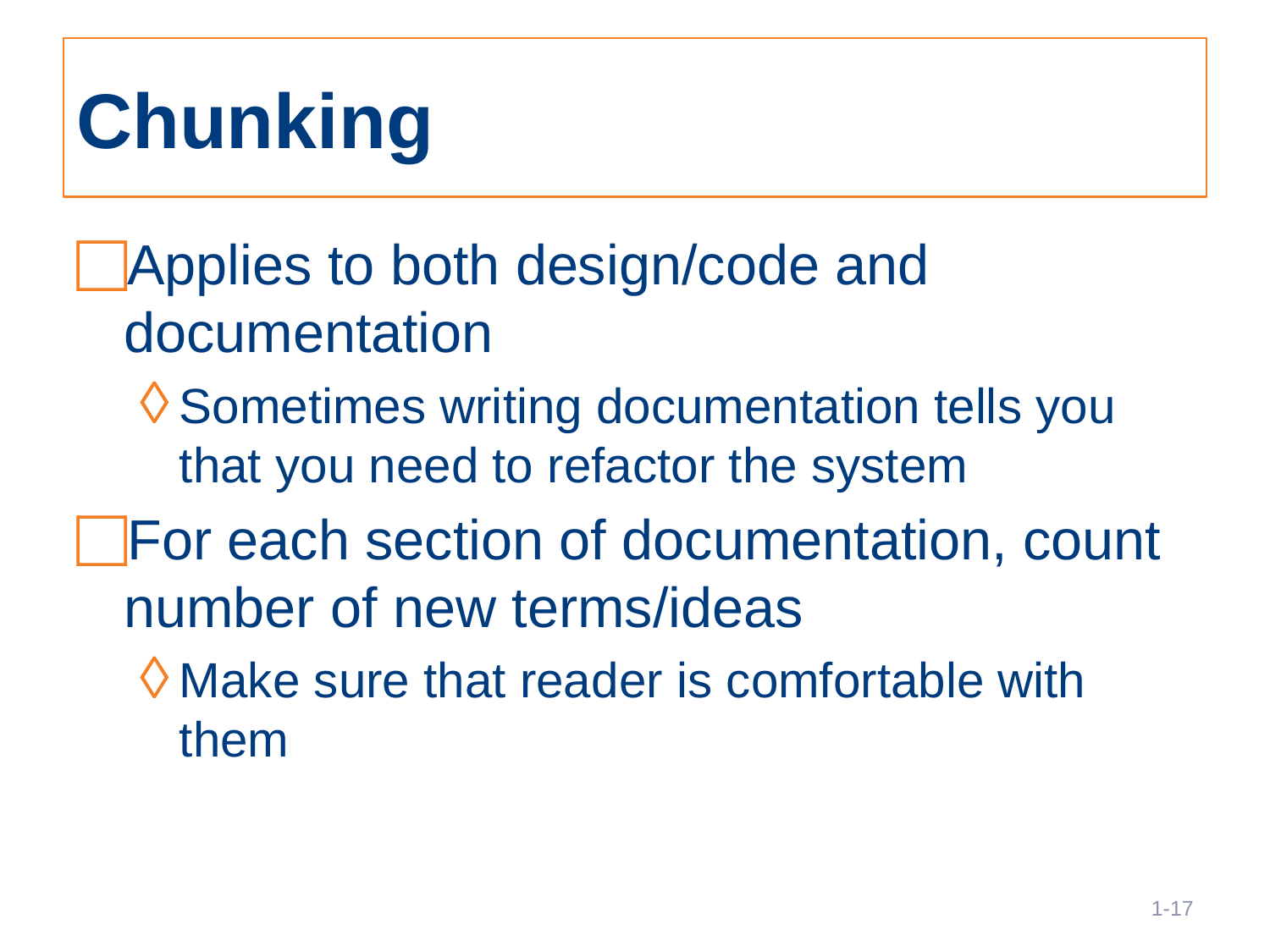

# Chunking
Applies to both design/code and documentation
Sometimes writing documentation tells you that you need to refactor the system
For each section of documentation, count number of new terms/ideas
Make sure that reader is comfortable with them
17